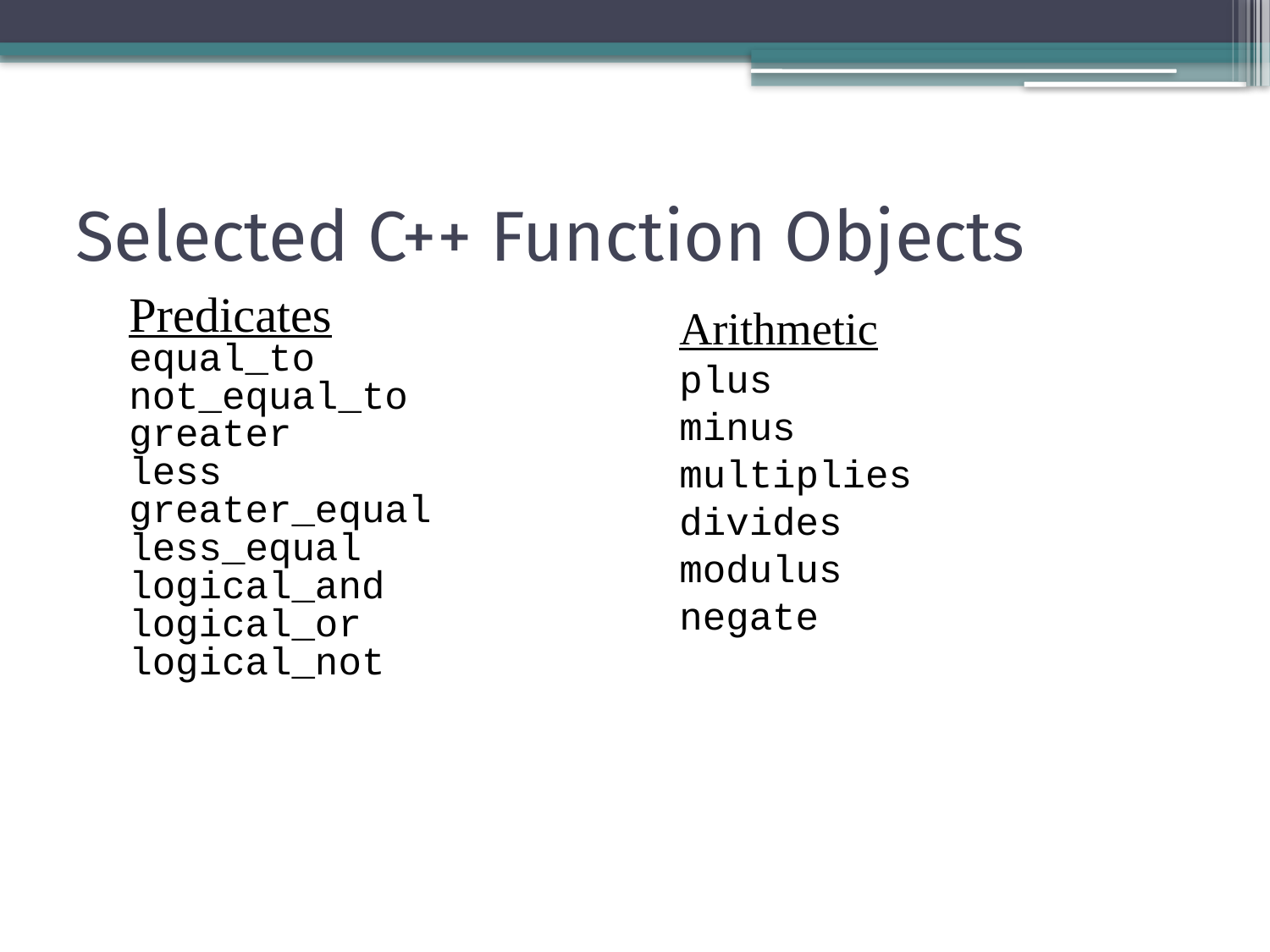

# Selected C++ Function Objects
Predicates
equal_to
not_equal_to
greater
less
greater_equal
less_equal
logical_and
logical_or
logical_not
Arithmetic
plus
minus
multiplies
divides
modulus
negate